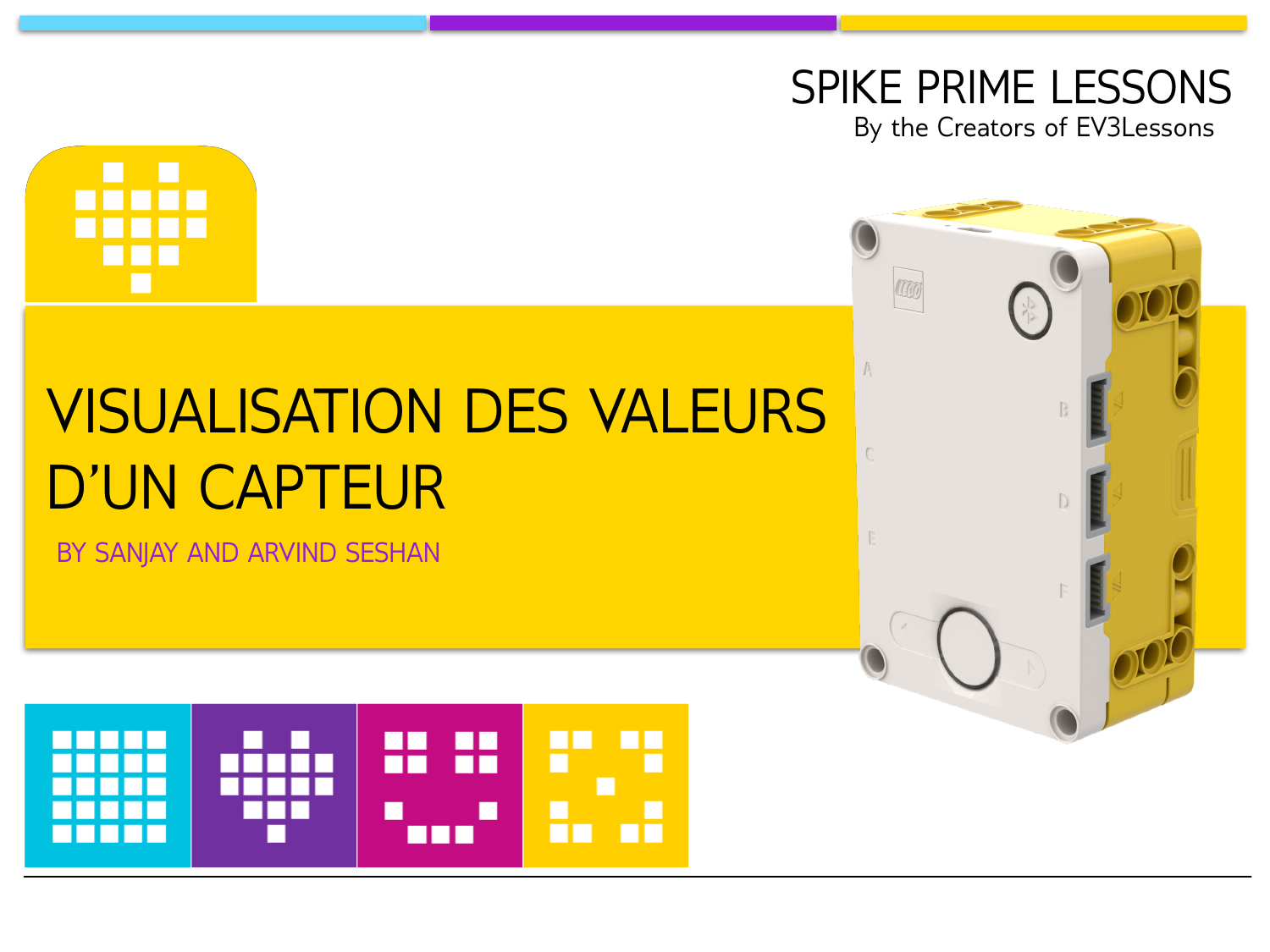

# Visualisation des valeurs d’un capteur
BY SANJAY AND ARVIND SESHAN